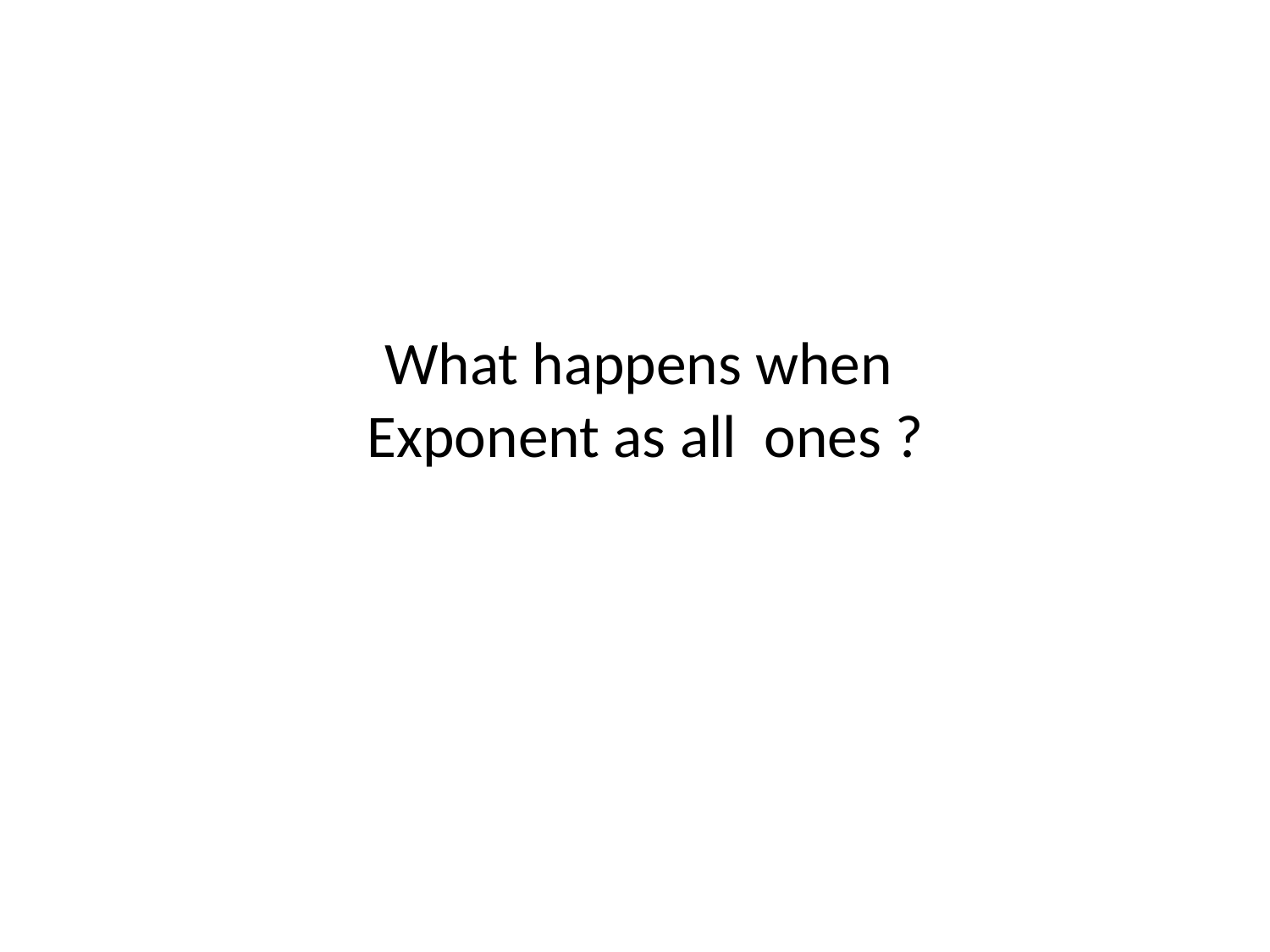

# What happens when Exponent as all  ones ?